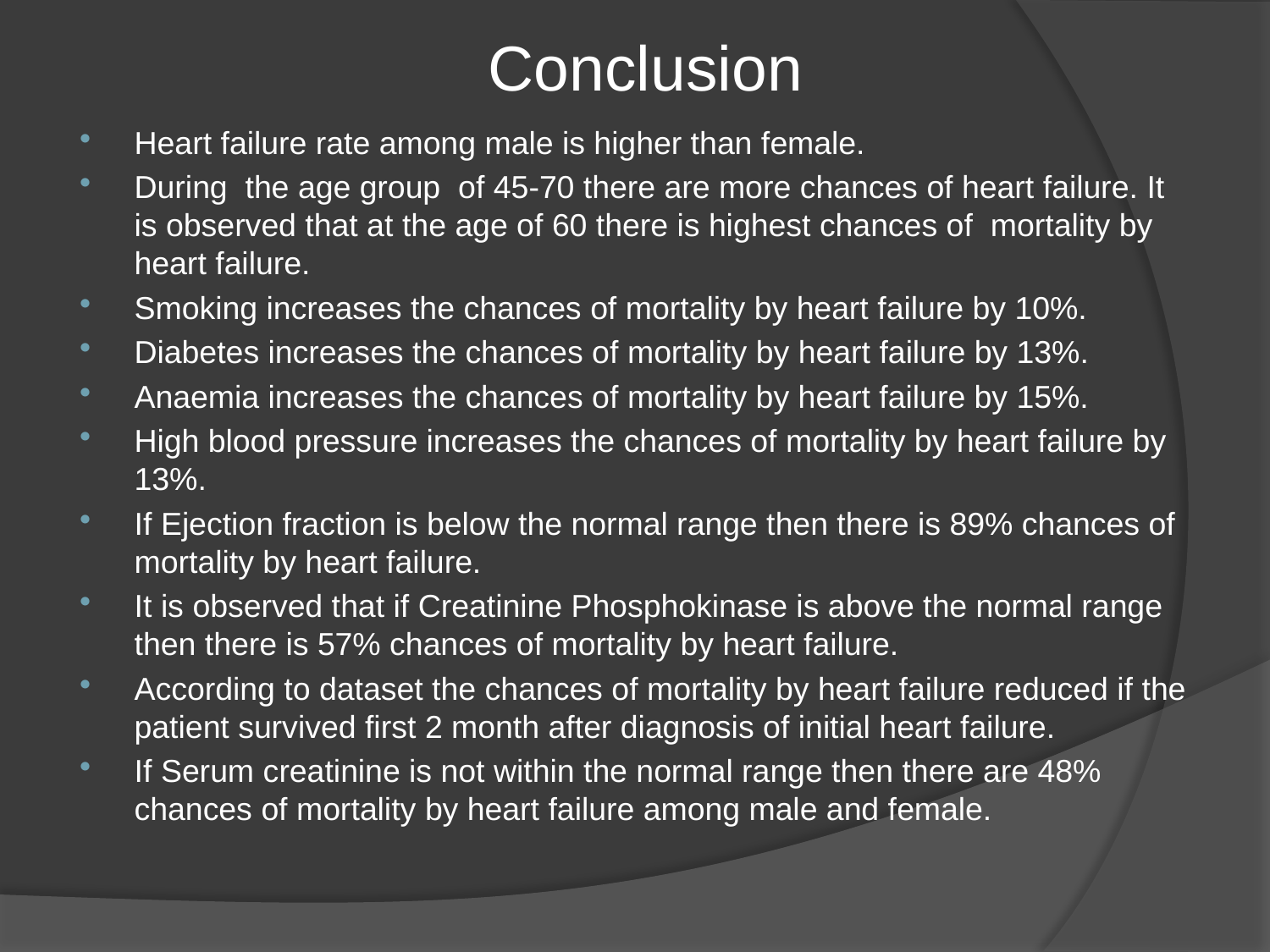

# Conclusion
Heart failure rate among male is higher than female.
During  the age group  of 45-70 there are more chances of heart failure. It is observed that at the age of 60 there is highest chances of  mortality by heart failure.
Smoking increases the chances of mortality by heart failure by 10%.
Diabetes increases the chances of mortality by heart failure by 13%.
Anaemia increases the chances of mortality by heart failure by 15%.
High blood pressure increases the chances of mortality by heart failure by 13%.
If Ejection fraction is below the normal range then there is 89% chances of mortality by heart failure.
It is observed that if Creatinine Phosphokinase is above the normal range then there is 57% chances of mortality by heart failure.
According to dataset the chances of mortality by heart failure reduced if the patient survived first 2 month after diagnosis of initial heart failure.
If Serum creatinine is not within the normal range then there are 48% chances of mortality by heart failure among male and female.